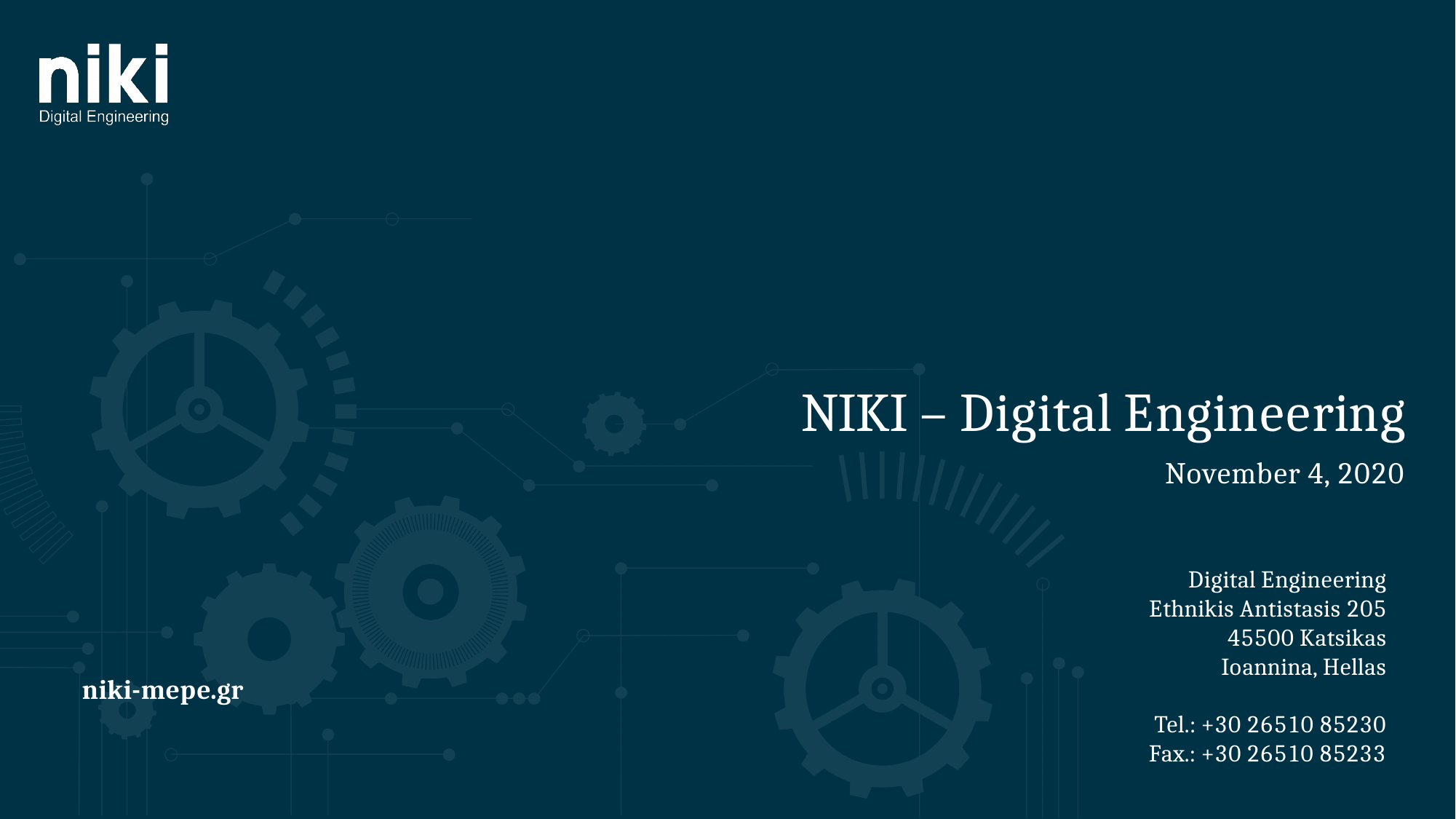

November 4, 2020
Digital Engineering
Ethnikis Antistasis 205
45500 Katsikas
Ioannina, Hellas

Tel.: +30 26510 85230
Fax.: +30 26510 85233
niki-mepe.gr